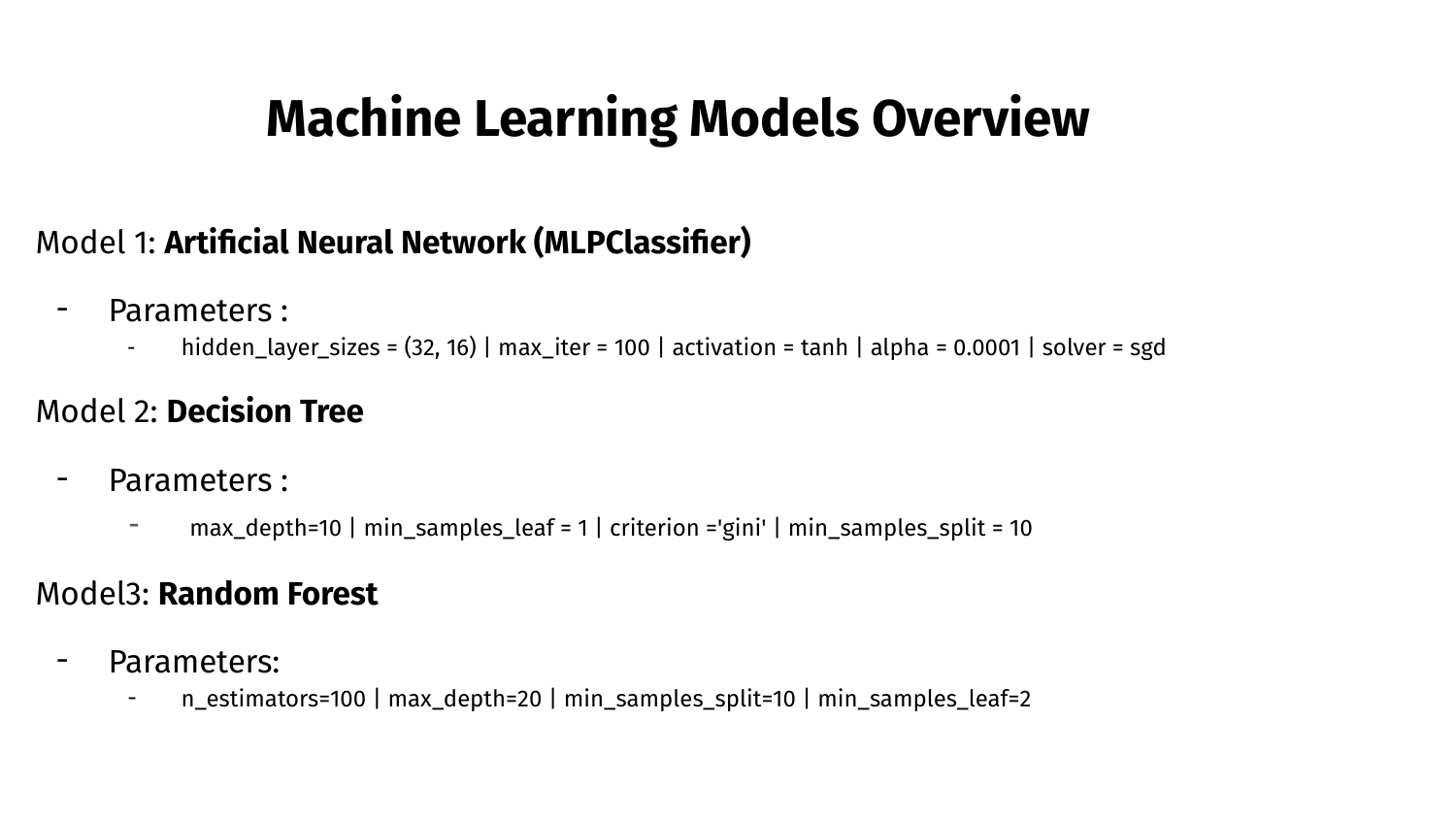

# Machine Learning Models Overview

Model 1: Artificial Neural Network (MLPClassifier)
Parameters :
hidden_layer_sizes = (32, 16) | max_iter = 100 | activation = tanh | alpha = 0.0001 | solver = sgd
Model 2: Decision Tree
Parameters :
 max_depth=10 | min_samples_leaf = 1 | criterion ='gini' | min_samples_split = 10
Model3: Random Forest
Parameters:
n_estimators=100 | max_depth=20 | min_samples_split=10 | min_samples_leaf=2